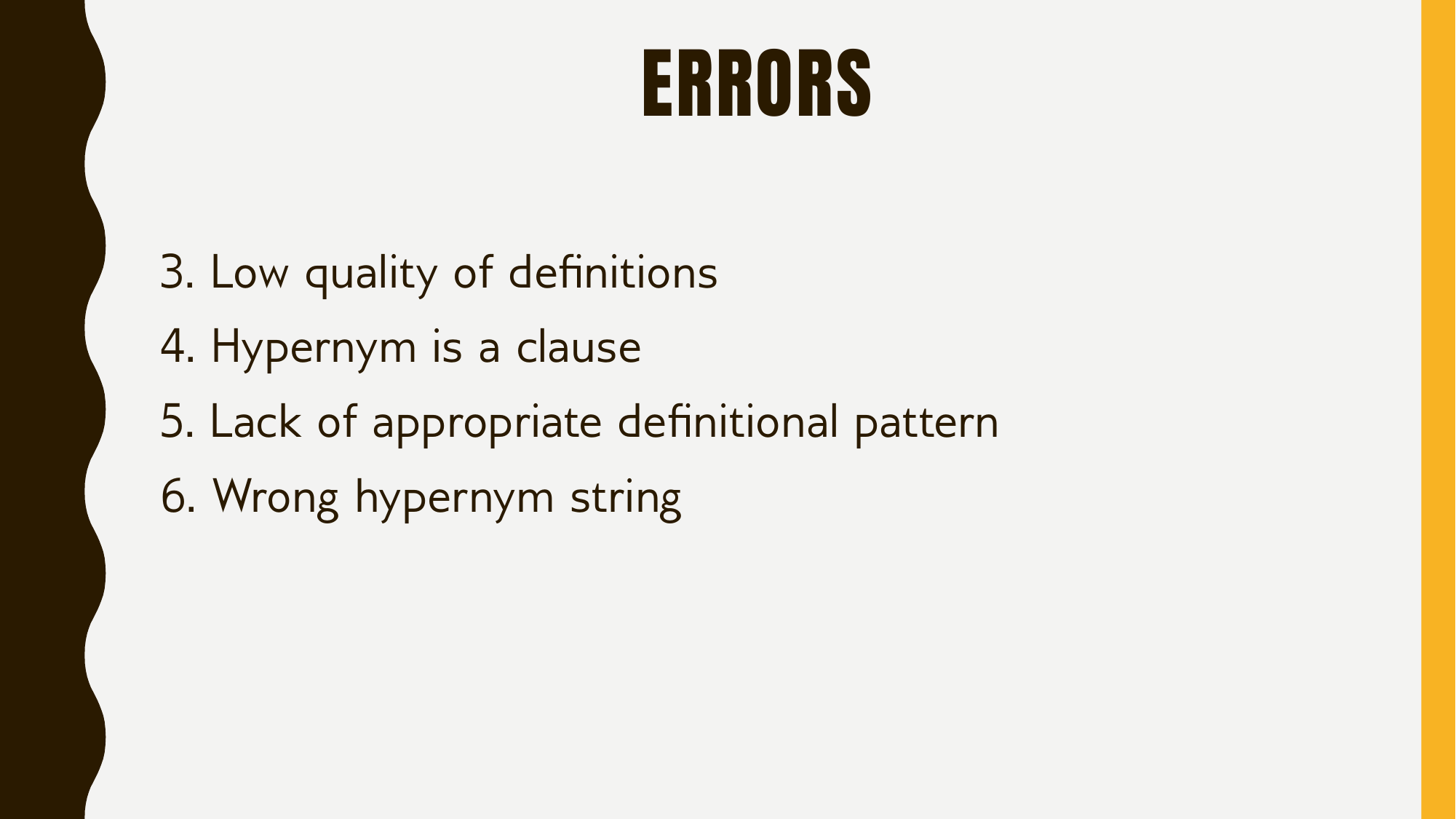

# Errors
3. Low quality of definitions
4. Hypernym is a clause
5. Lack of appropriate definitional pattern
6. Wrong hypernym string